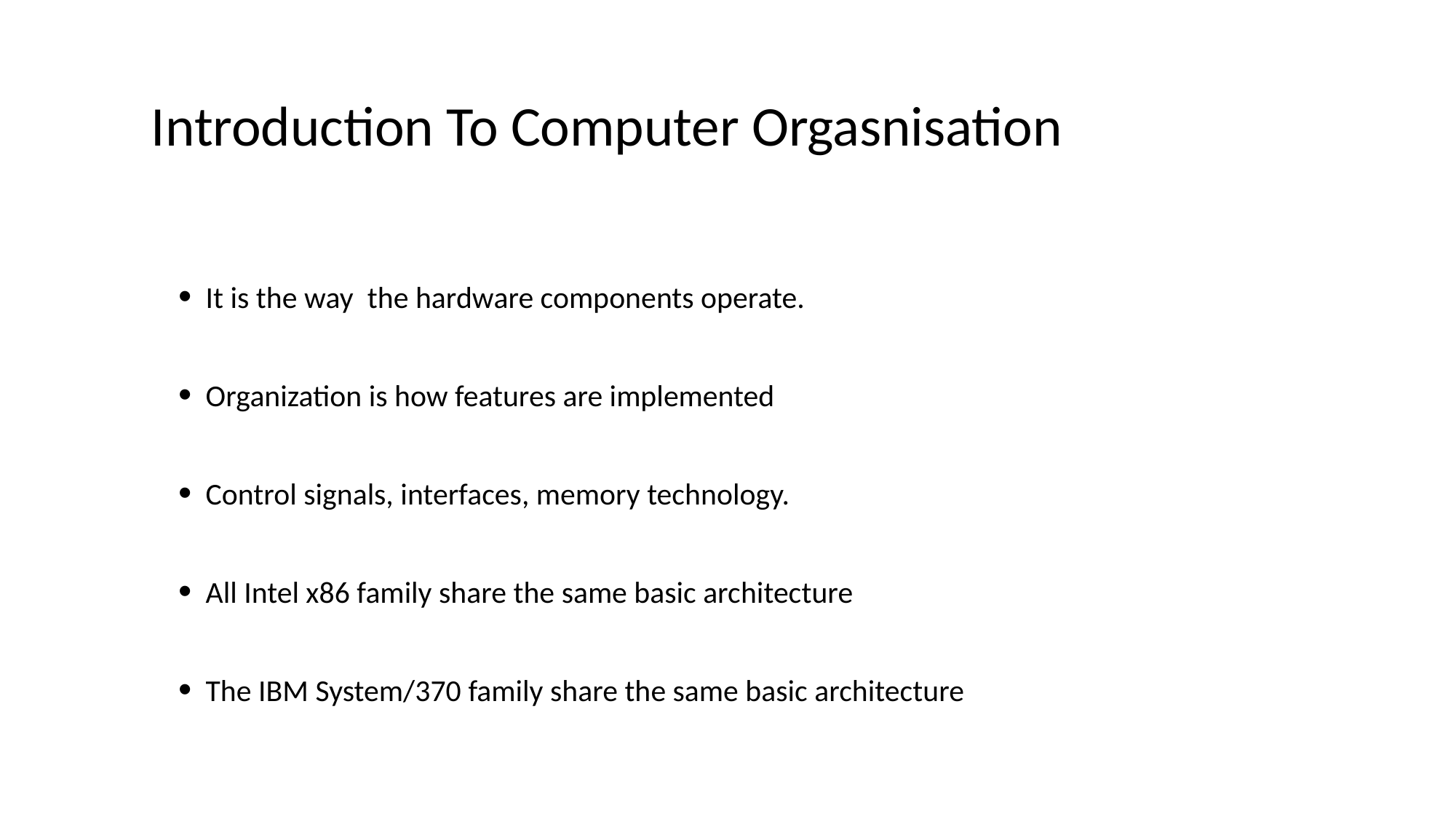

Introduction To Computer Orgasnisation
It is the way  the hardware components operate.

Organization is how features are implemented

Control signals, interfaces, memory technology.

All Intel x86 family share the same basic architecture

The IBM System/370 family share the same basic architecture